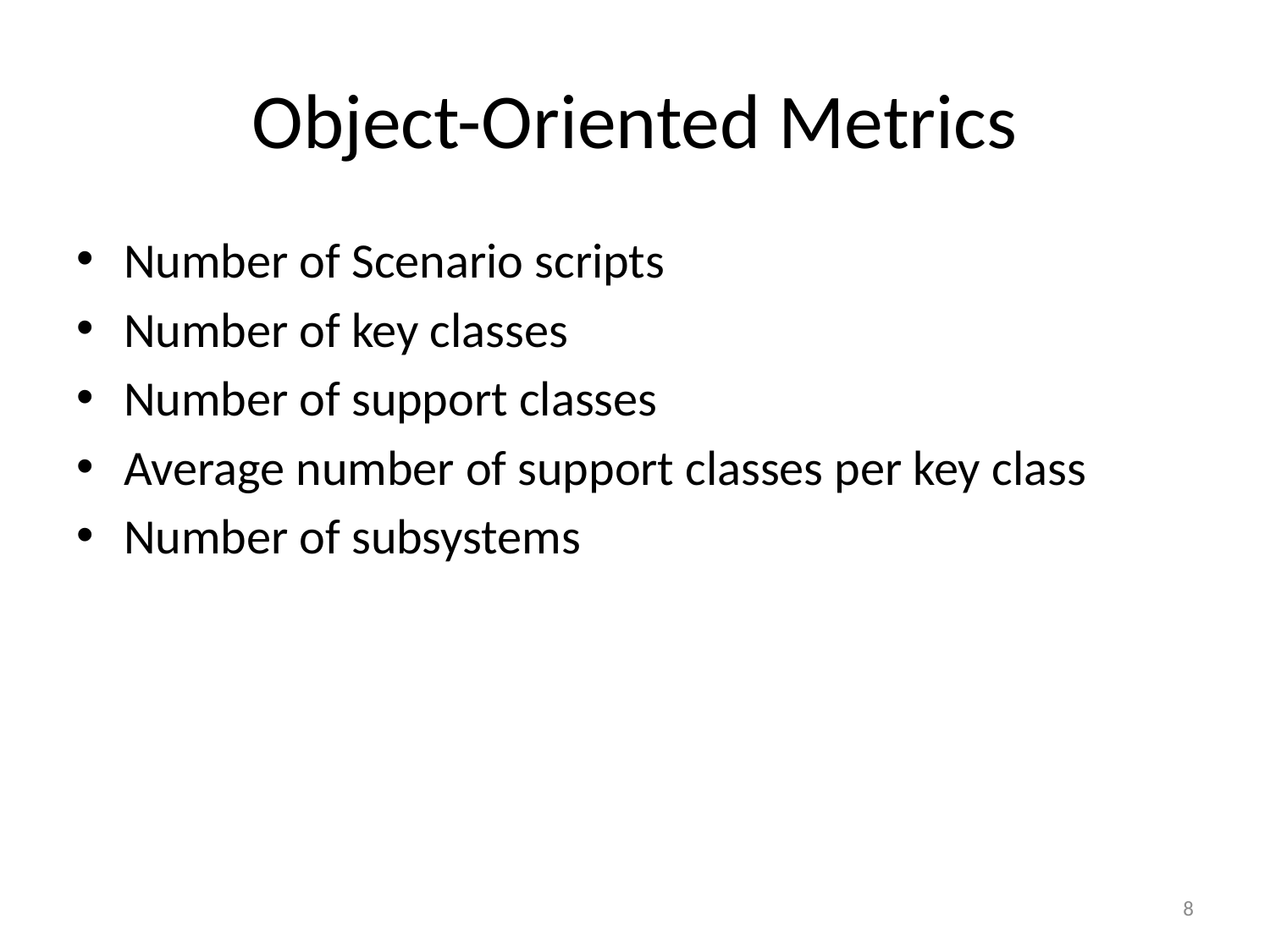

# Object-Oriented Metrics
Number of Scenario scripts
Number of key classes
Number of support classes
Average number of support classes per key class
Number of subsystems
8